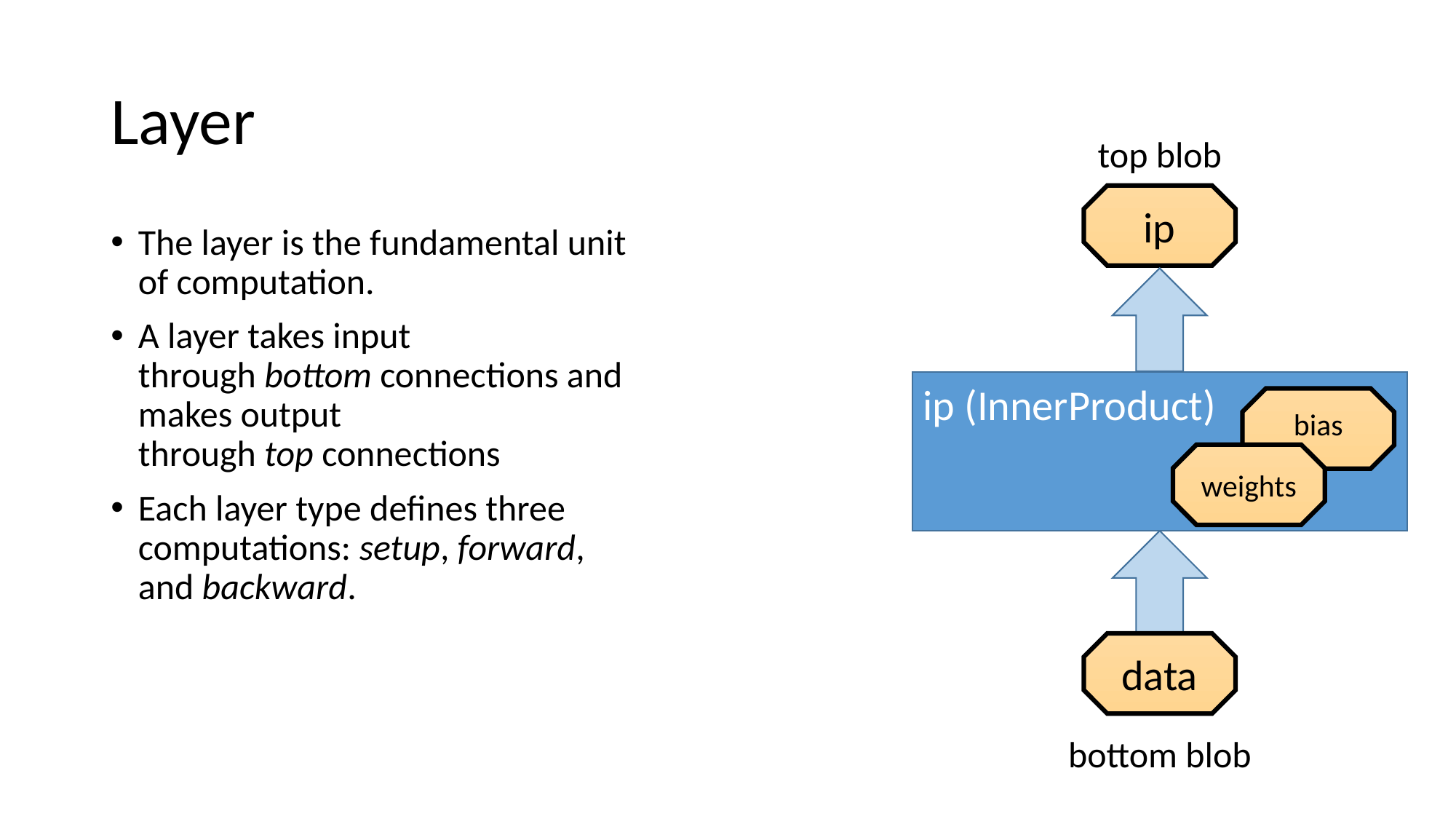

# Layer
top blob
ip
The layer is the fundamental unit of computation.
A layer takes input through bottom connections and makes output through top connections
Each layer type defines three computations: setup, forward, and backward.

ip (InnerProduct)
bias
weights

data
bottom blob